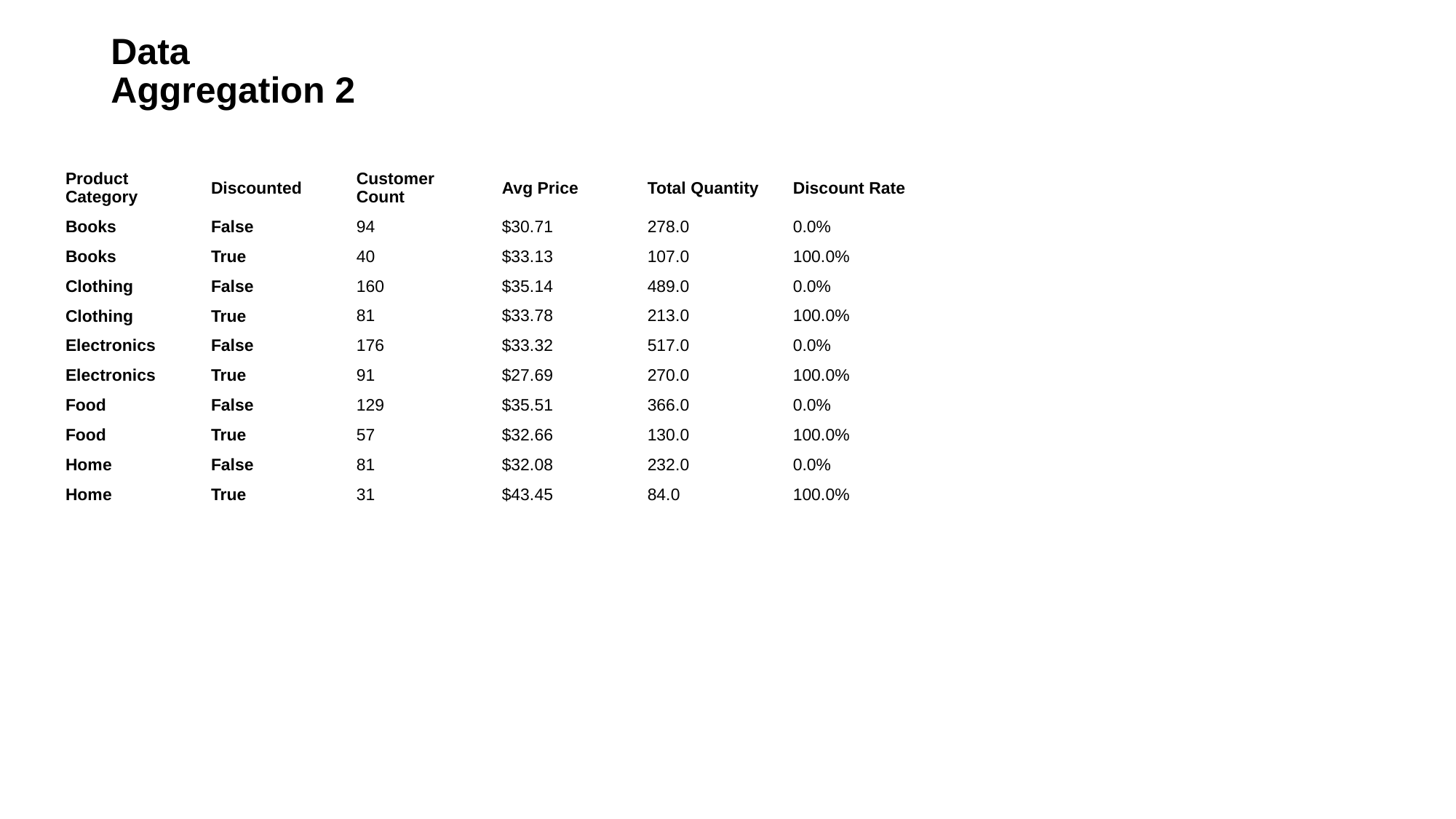

# Data
Aggregation 2
| Product Category | Discounted | Customer Count | Avg Price | Total Quantity | Discount Rate |
| --- | --- | --- | --- | --- | --- |
| Books | False | 94 | $30.71 | 278.0 | 0.0% |
| Books | True | 40 | $33.13 | 107.0 | 100.0% |
| Clothing | False | 160 | $35.14 | 489.0 | 0.0% |
| Clothing | True | 81 | $33.78 | 213.0 | 100.0% |
| Electronics | False | 176 | $33.32 | 517.0 | 0.0% |
| Electronics | True | 91 | $27.69 | 270.0 | 100.0% |
| Food | False | 129 | $35.51 | 366.0 | 0.0% |
| Food | True | 57 | $32.66 | 130.0 | 100.0% |
| Home | False | 81 | $32.08 | 232.0 | 0.0% |
| Home | True | 31 | $43.45 | 84.0 | 100.0% |